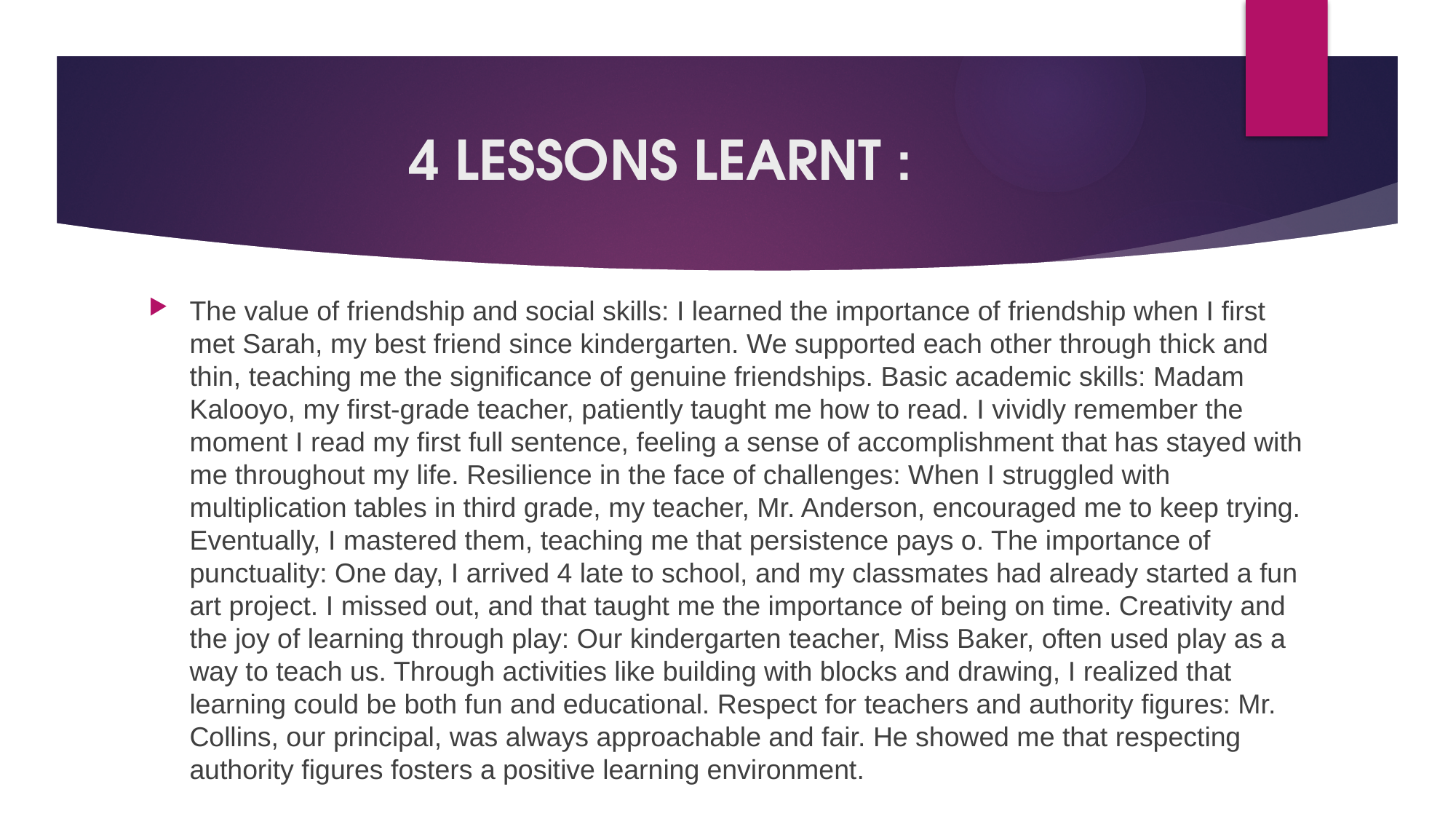

# 4 LESSONS LEARNT :
The value of friendship and social skills: I learned the importance of friendship when I first met Sarah, my best friend since kindergarten. We supported each other through thick and thin, teaching me the significance of genuine friendships. Basic academic skills: Madam Kalooyo, my first-grade teacher, patiently taught me how to read. I vividly remember the moment I read my first full sentence, feeling a sense of accomplishment that has stayed with me throughout my life. Resilience in the face of challenges: When I struggled with multiplication tables in third grade, my teacher, Mr. Anderson, encouraged me to keep trying. Eventually, I mastered them, teaching me that persistence pays o. The importance of punctuality: One day, I arrived 4 late to school, and my classmates had already started a fun art project. I missed out, and that taught me the importance of being on time. Creativity and the joy of learning through play: Our kindergarten teacher, Miss Baker, often used play as a way to teach us. Through activities like building with blocks and drawing, I realized that learning could be both fun and educational. Respect for teachers and authority figures: Mr. Collins, our principal, was always approachable and fair. He showed me that respecting authority figures fosters a positive learning environment.